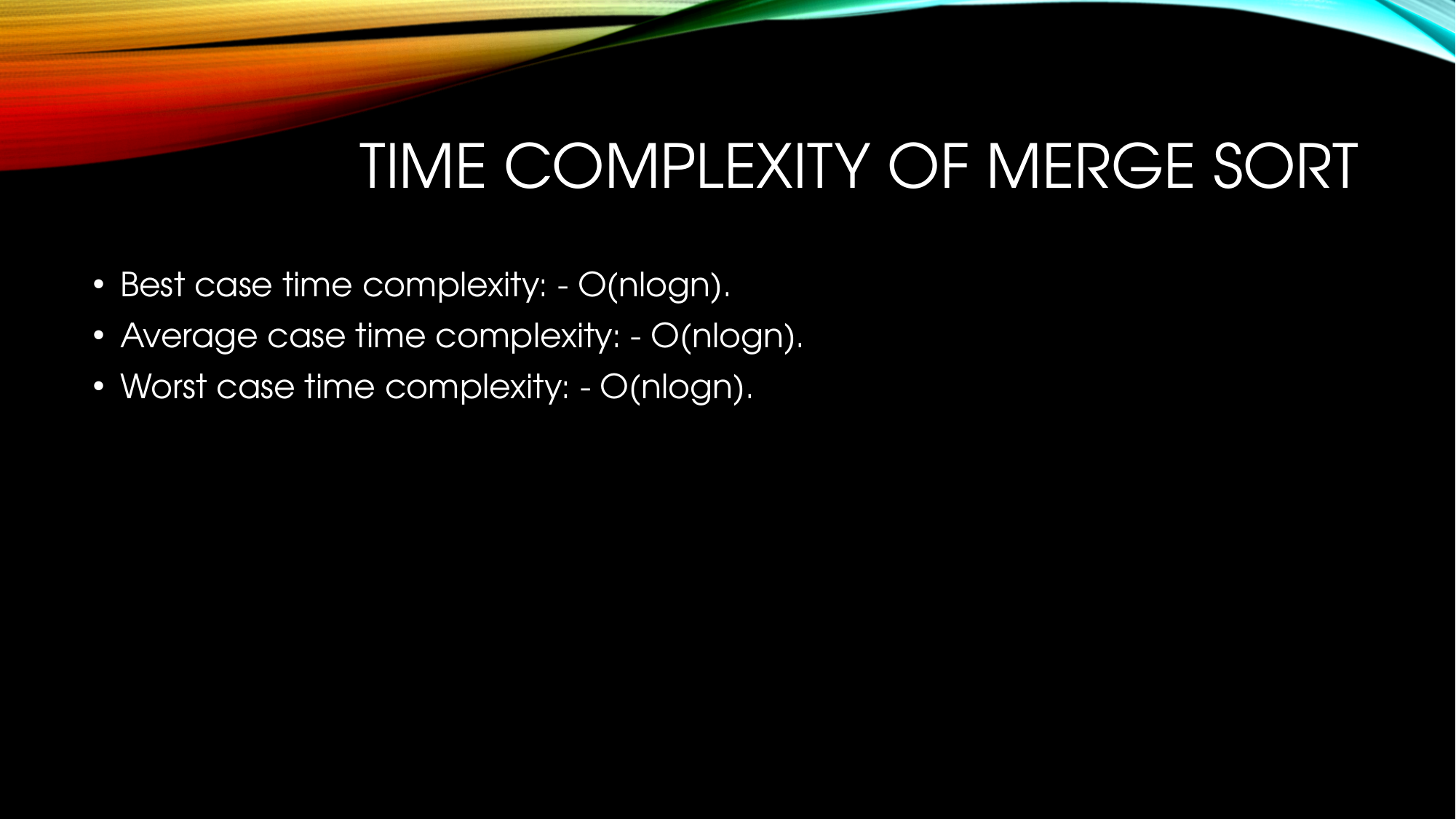

# Time complexity of merge sort
Best case time complexity: - O(nlogn).
Average case time complexity: - O(nlogn).
Worst case time complexity: - O(nlogn).